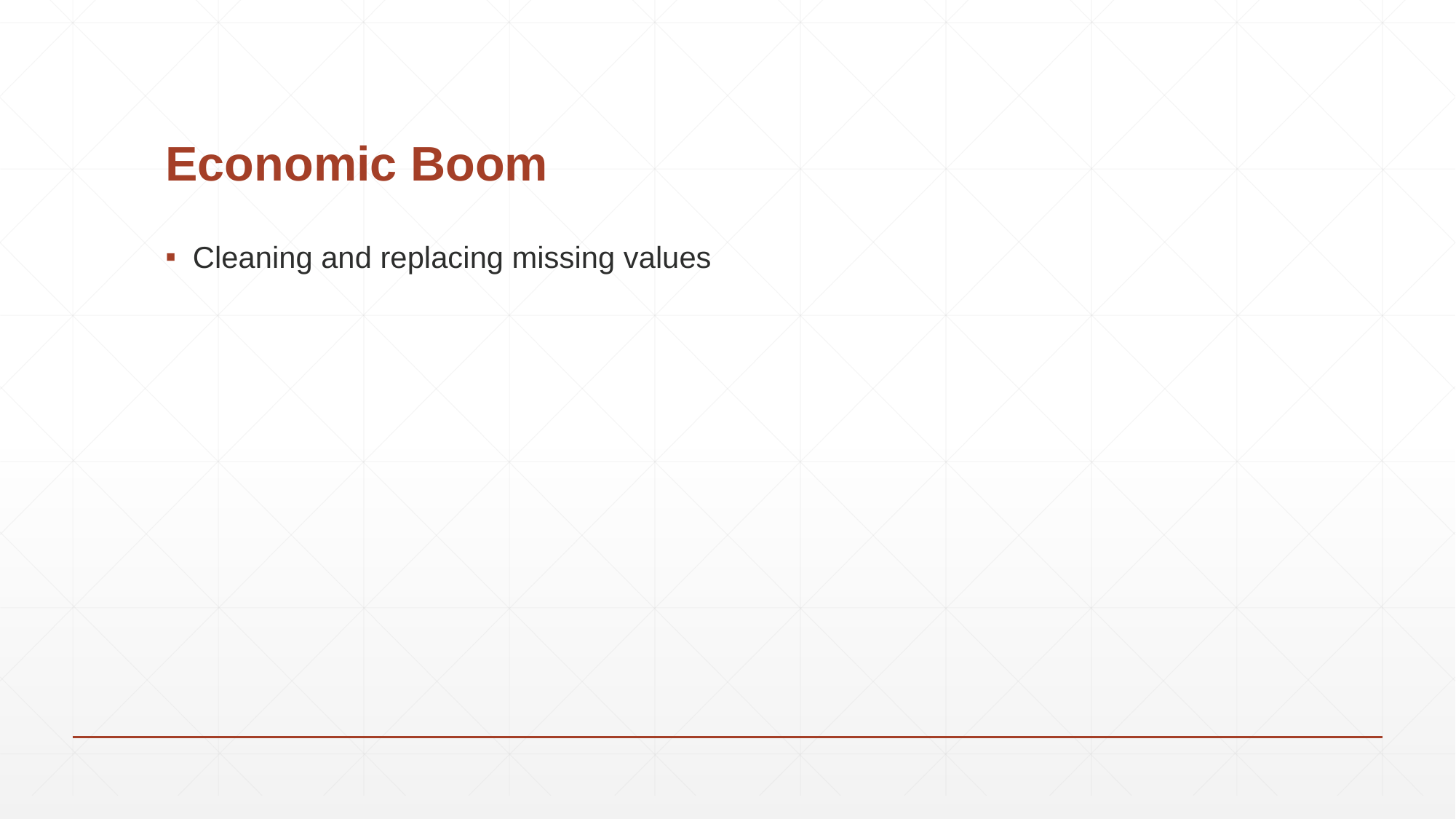

# Economic Boom
Cleaning and replacing missing values